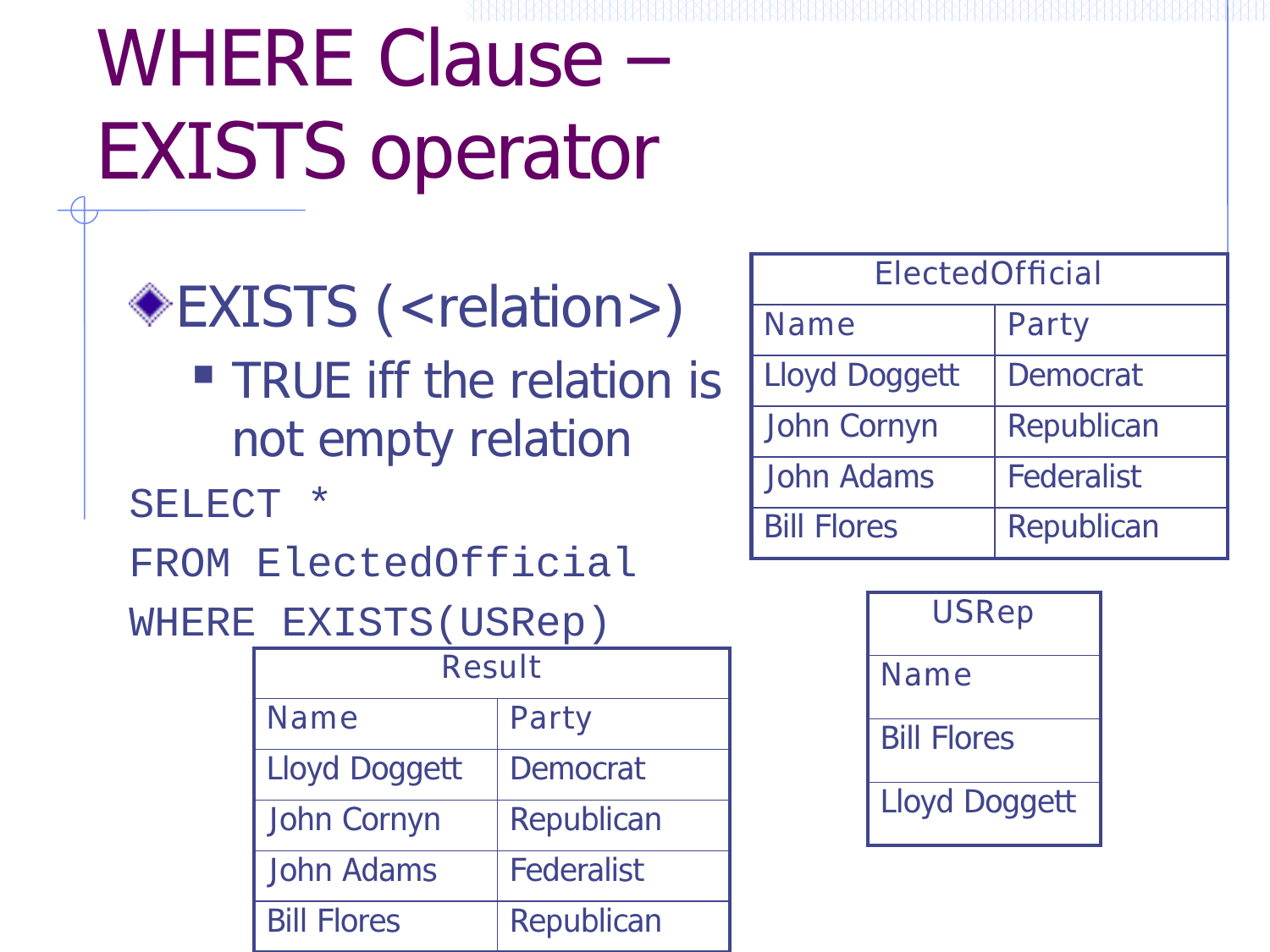

# WHERE Clause – EXISTS operator
| ElectedOfficial |  |
| --- | --- |
| Name | Party |
| Lloyd Doggett | Democrat |
| John Cornyn | Republican |
| John Adams | Federalist |
| Bill Flores | Republican |
EXISTS (<relation>)
TRUE iff the relation is not empty relation
SELECT *
FROM ElectedOfficial
WHERE EXISTS(USRep)
| USRep |
| --- |
| Name |
| Bill Flores |
| Lloyd Doggett |
| Result |  |
| --- | --- |
| Name | Party |
| Lloyd Doggett | Democrat |
| John Cornyn | Republican |
| John Adams | Federalist |
| Bill Flores | Republican |